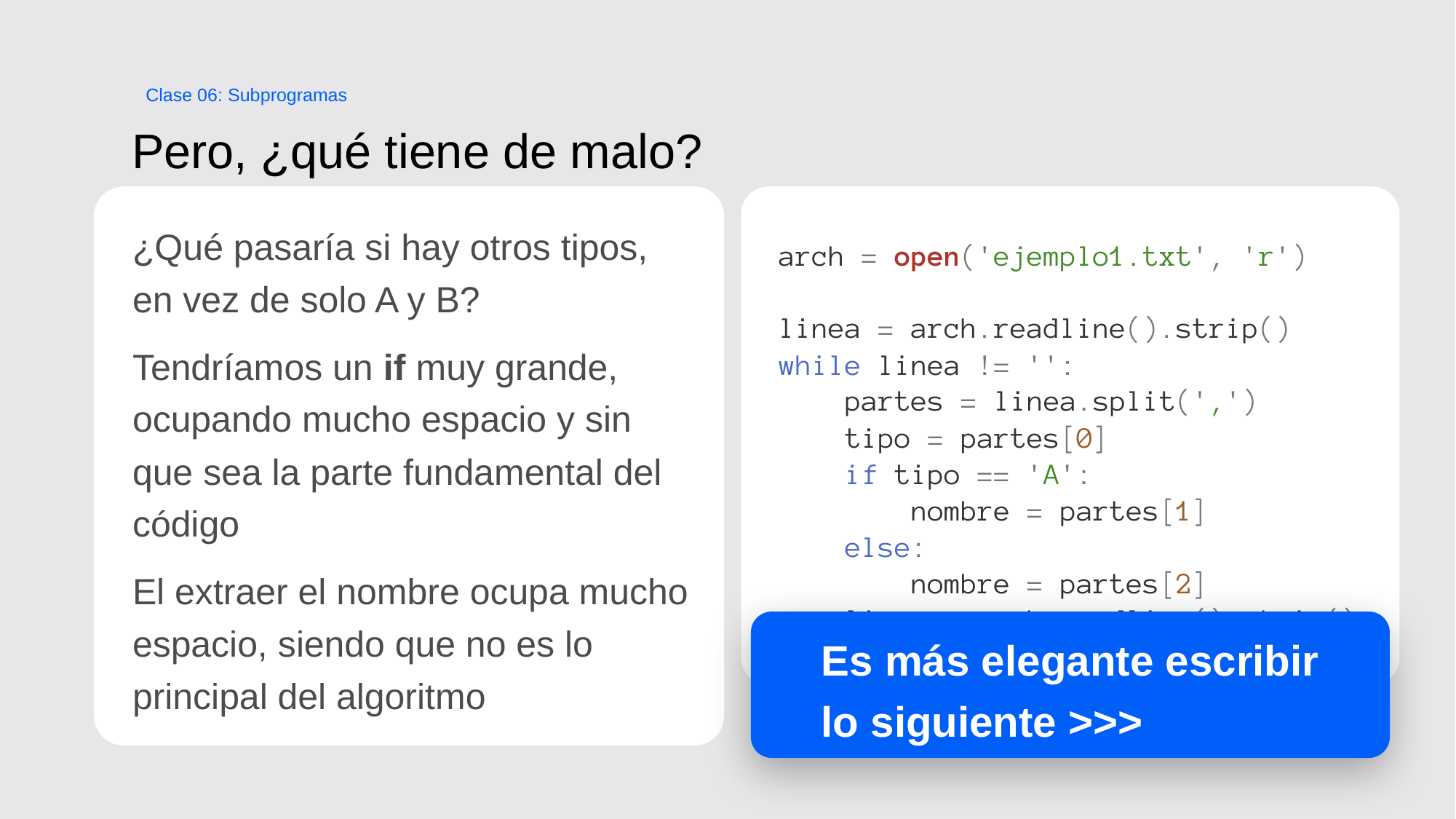

Clase 06: Subprogramas
# Pero, ¿qué tiene de malo?
arch = open('ejemplo1.txt', 'r')
linea = arch.readline().strip()
while linea != '':
    partes = linea.split(',')
    tipo = partes[0]
    if tipo == 'A':
        nombre = partes[1]
    else:
        nombre = partes[2]
    linea = arch.readline().strip()
¿Qué pasaría si hay otros tipos, en vez de solo A y B?
Tendríamos un if muy grande, ocupando mucho espacio y sin que sea la parte fundamental del código
El extraer el nombre ocupa mucho espacio, siendo que no es lo principal del algoritmo
Es más elegante escribir lo siguiente >>>